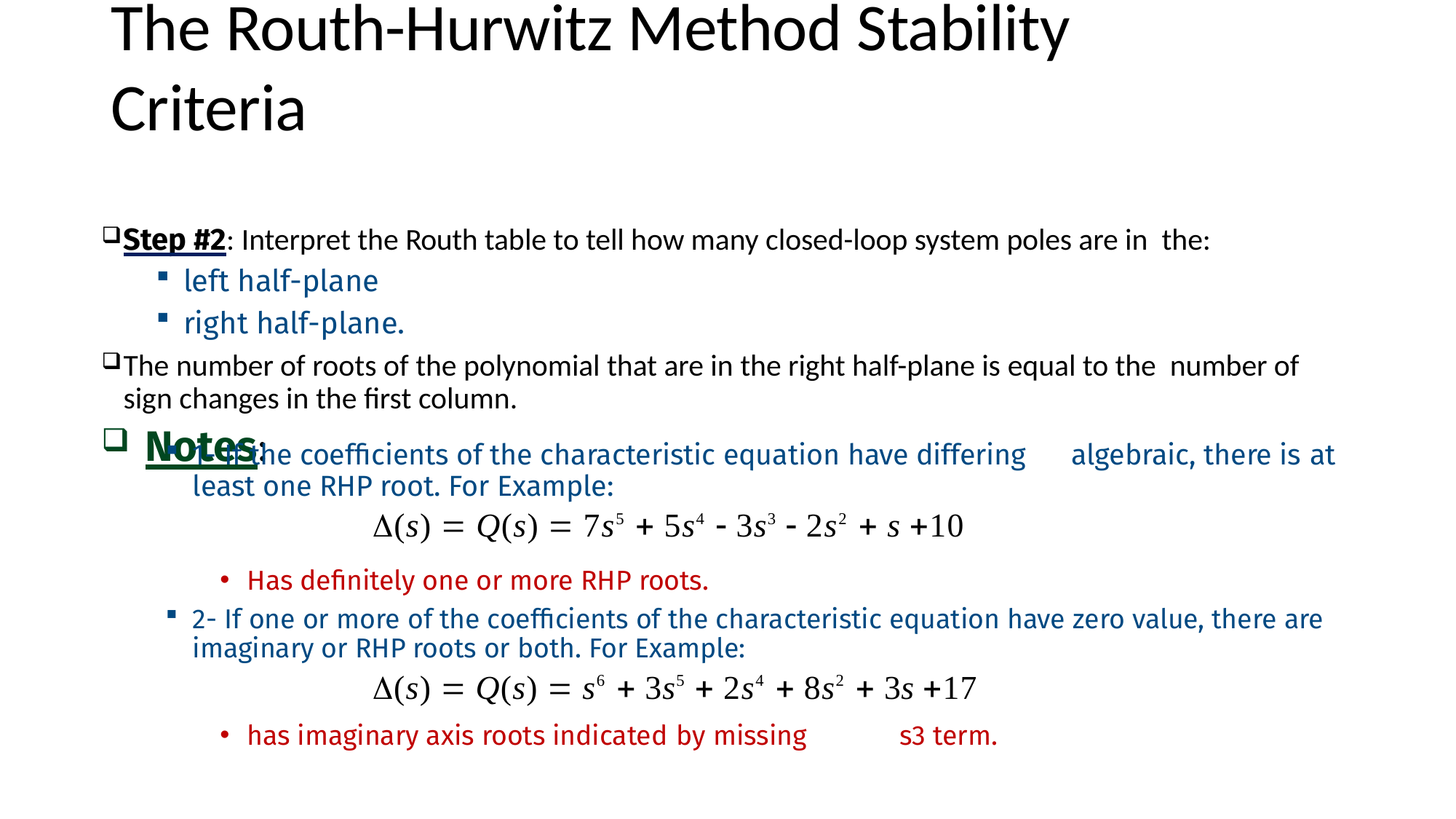

# The Routh-Hurwitz Method Stability Criteria
Step #2: Interpret the Routh table to tell how many closed-loop system poles are in  the:
left half-plane
right half-plane.
The number of roots of the polynomial that are in the right half-plane is equal to the  number of sign changes in the first column.
Notes:
1- If the coefficients of the characteristic equation have differing  least one RHP root. For Example:
Δ(s) = Q(s) = 7s5 + 5s4 − 3s3 − 2s2 + s +10
Has definitely one or more RHP roots.
algebraic, there is at
2- If one or more of the coefficients of the characteristic equation have zero value, there are  imaginary or RHP roots or both. For Example:
Δ(s) = Q(s) = s6 + 3s5 + 2s4 + 8s2 + 3s +17
has imaginary axis roots indicated by missing	s3 term.